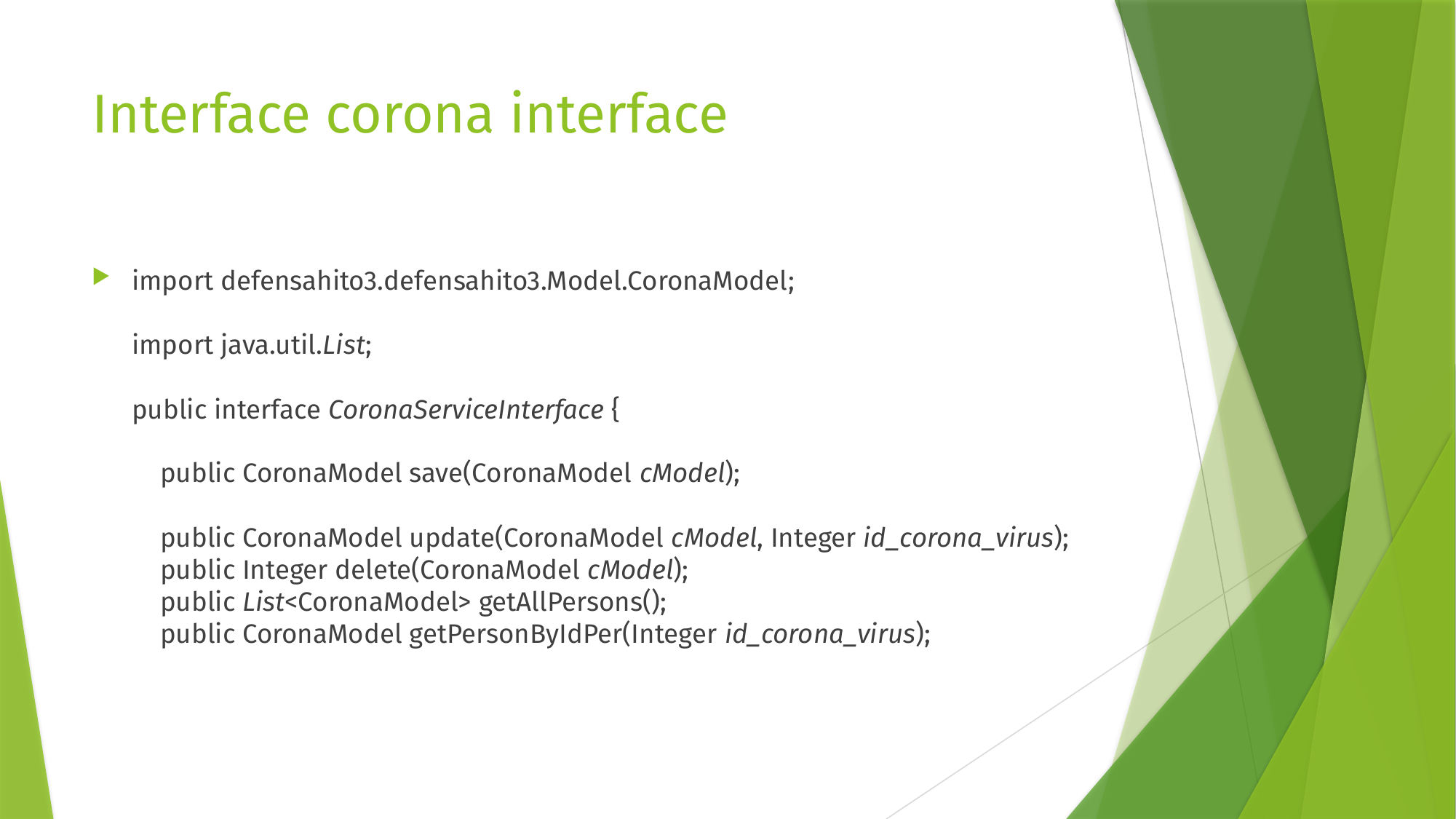

# Interface corona interface
import defensahito3.defensahito3.Model.CoronaModel;
import java.util.List;
public interface CoronaServiceInterface {
    public CoronaModel save(CoronaModel cModel);
    public CoronaModel update(CoronaModel cModel, Integer id_corona_virus);
    public Integer delete(CoronaModel cModel);
    public List<CoronaModel> getAllPersons();
    public CoronaModel getPersonByIdPer(Integer id_corona_virus);